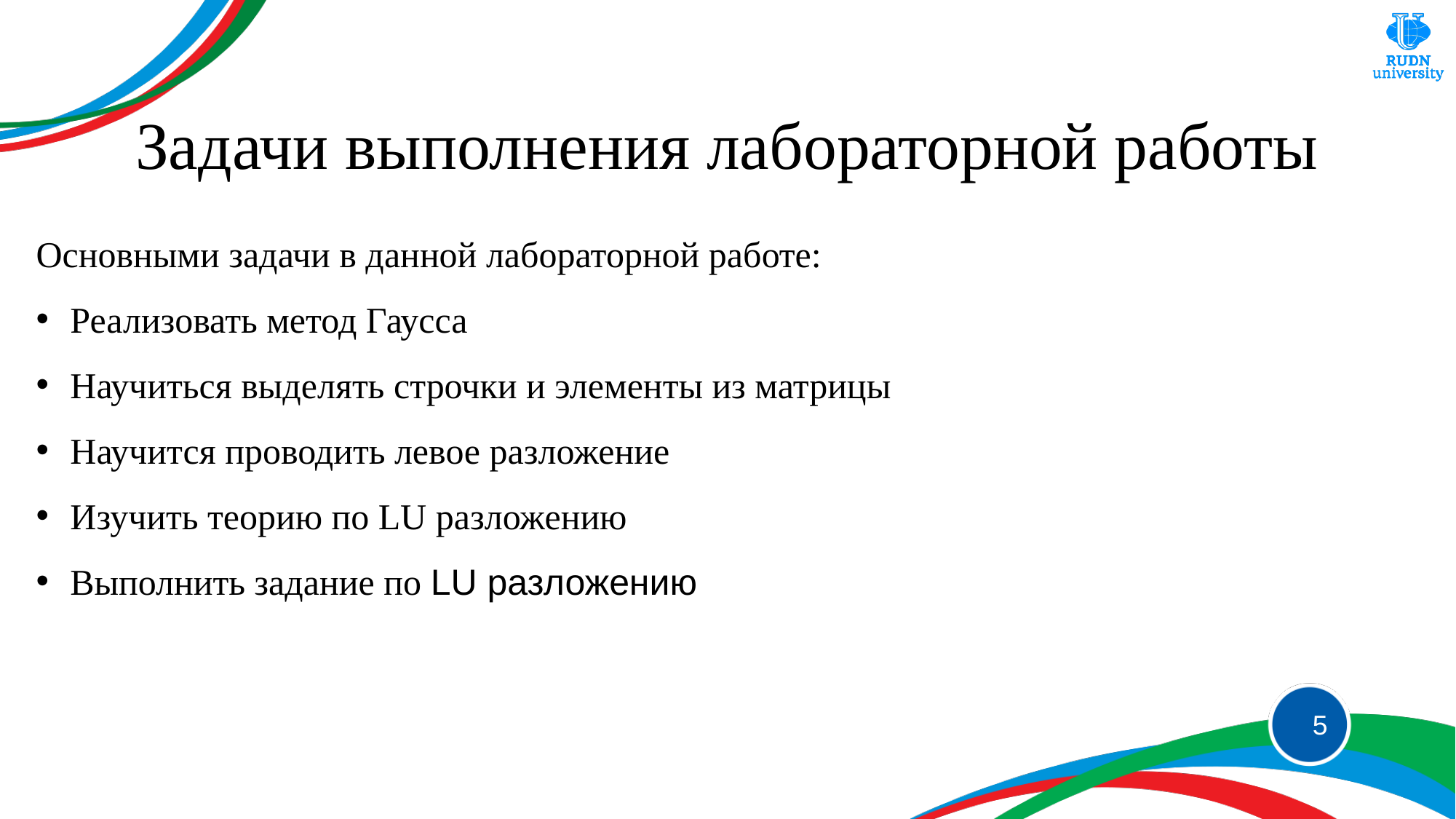

# Задачи выполнения лабораторной работы
Основными задачи в данной лабораторной работе:
Реализовать метод Гаусса
Научиться выделять строчки и элементы из матрицы
Научится проводить левое разложение
Изучить теорию по LU разложению
Выполнить задание по LU разложению